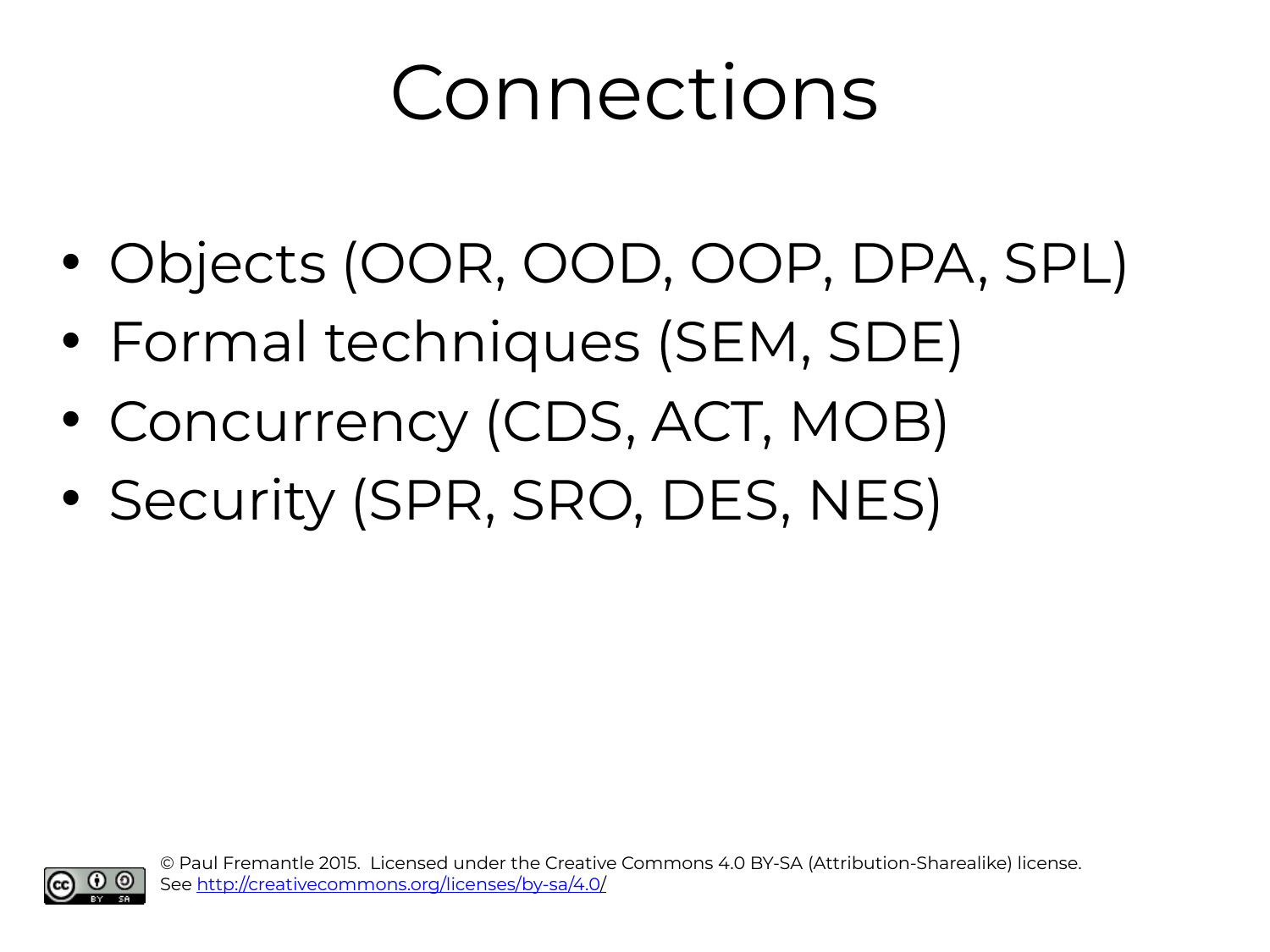

# Connections
Objects (OOR, OOD, OOP, DPA, SPL)
Formal techniques (SEM, SDE)
Concurrency (CDS, ACT, MOB)
Security (SPR, SRO, DES, NES)